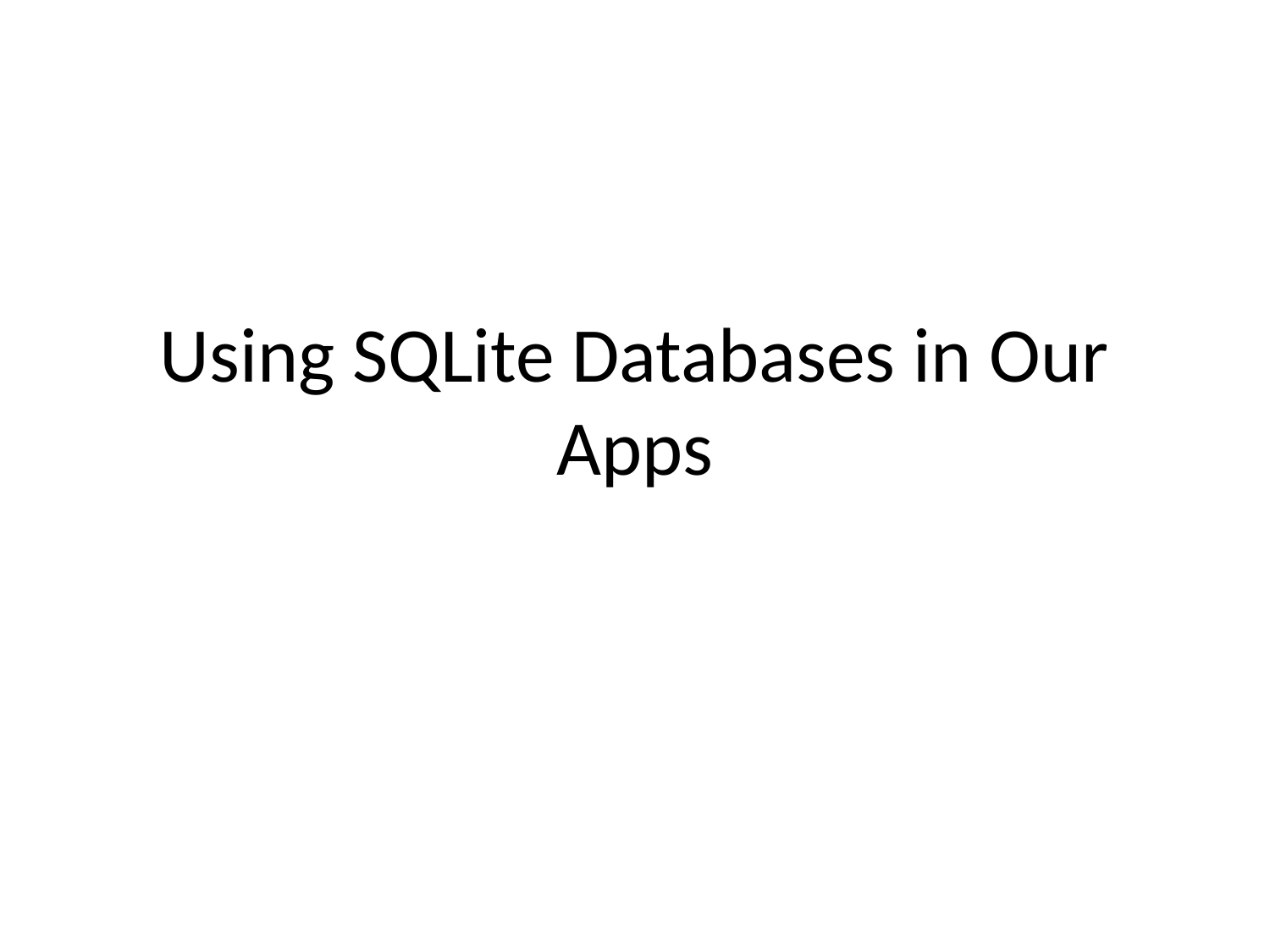

# Using SQLite Databases in Our Apps